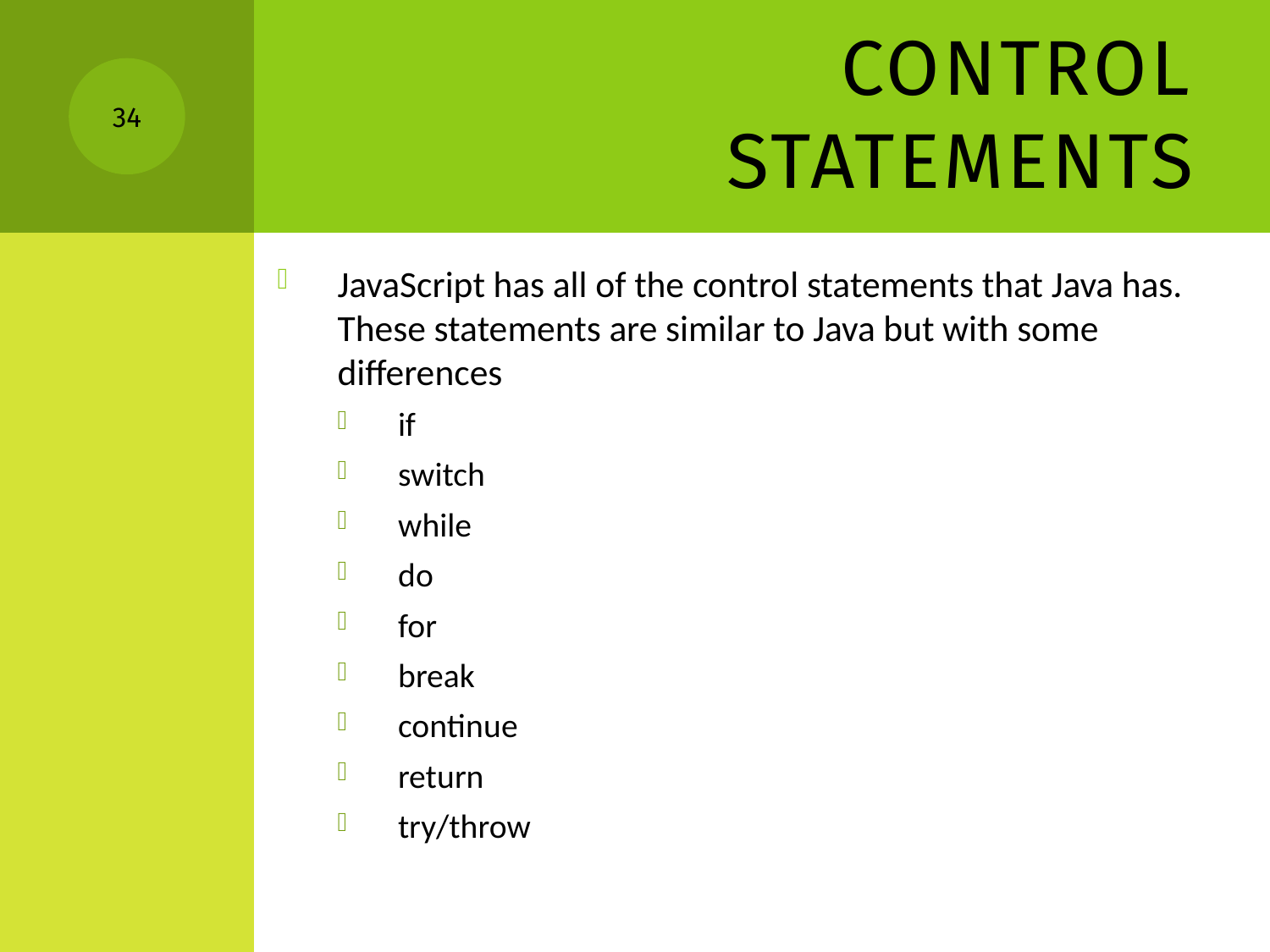

# Control Statements
34
JavaScript has all of the control statements that Java has.  These statements are similar to Java but with some differences
if
switch
while
do
for
break
continue
return
try/throw